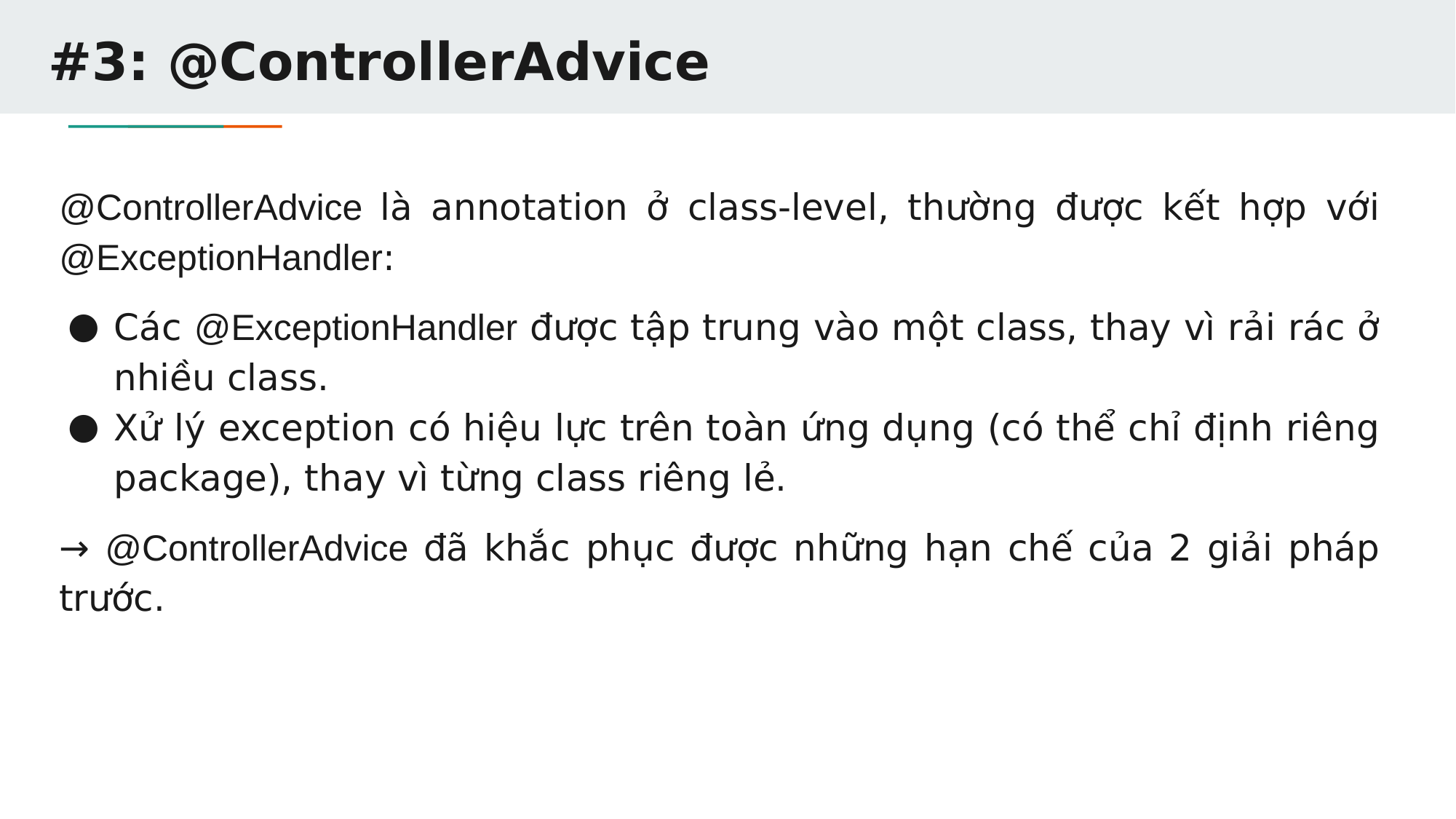

# #3: @ControllerAdvice
@ControllerAdvice là annotation ở class-level, thường được kết hợp với @ExceptionHandler:
Các @ExceptionHandler được tập trung vào một class, thay vì rải rác ở nhiều class.
Xử lý exception có hiệu lực trên toàn ứng dụng (có thể chỉ định riêng package), thay vì từng class riêng lẻ.
→ @ControllerAdvice đã khắc phục được những hạn chế của 2 giải pháp trước.